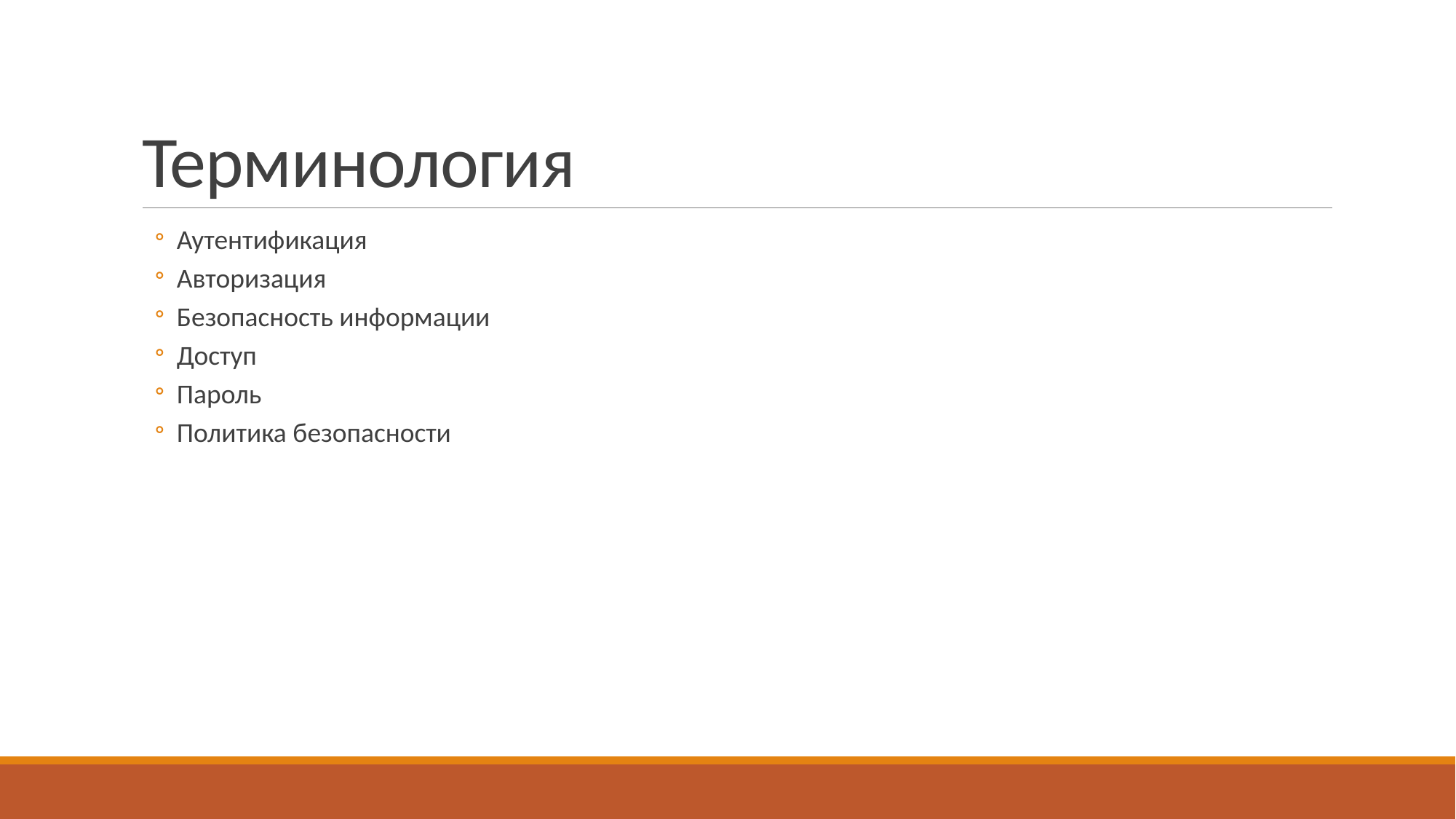

# Терминология
Аутентификация
Авторизация
Безопасность информации
Доступ
Пароль
Политика безопасности